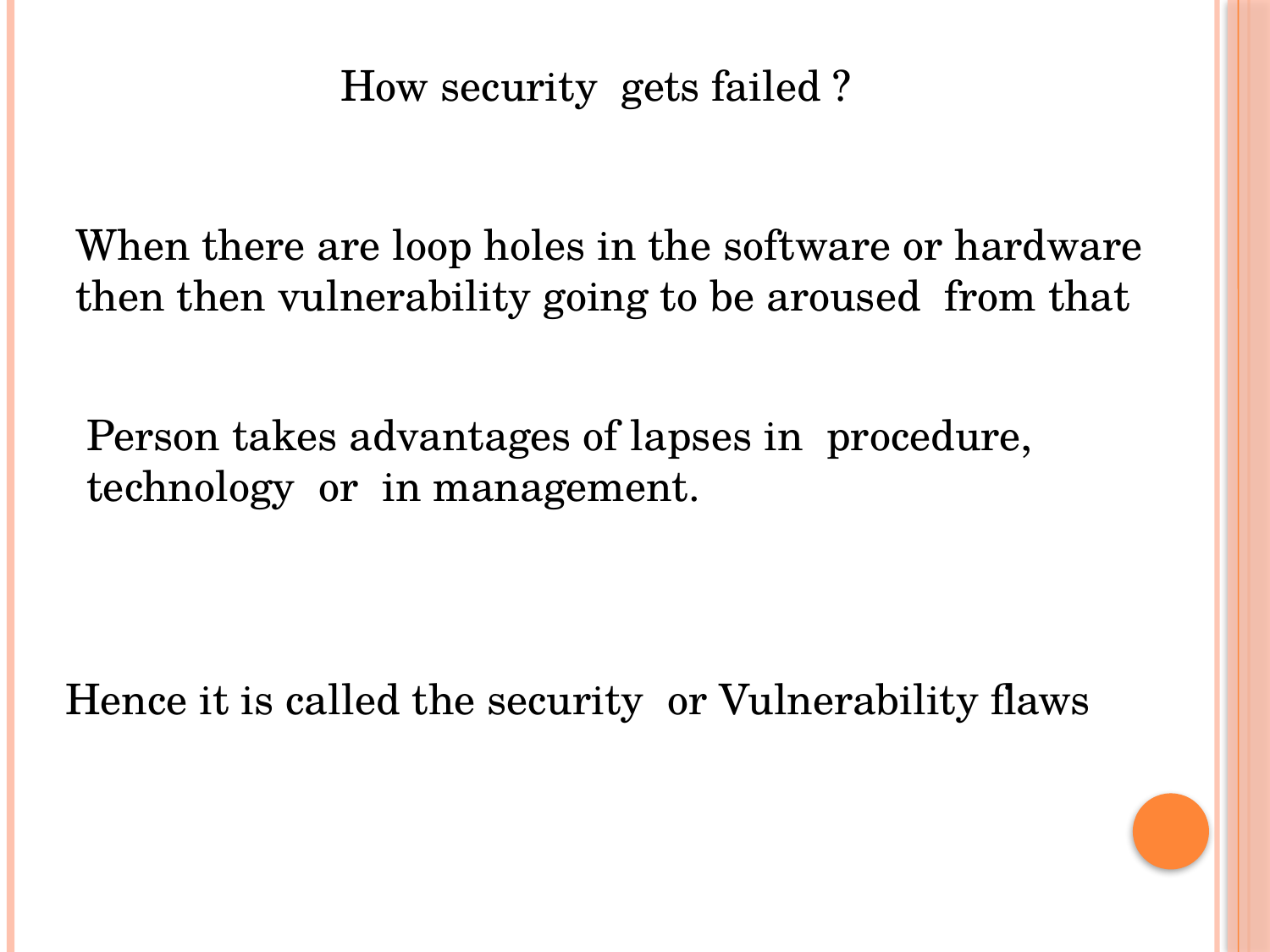

How security  gets failed ?
When there are loop holes in the software or hardware then then vulnerability going to be aroused  from that
Person takes advantages of lapses in  procedure, technology  or  in management.
Hence it is called the security  or Vulnerability flaws